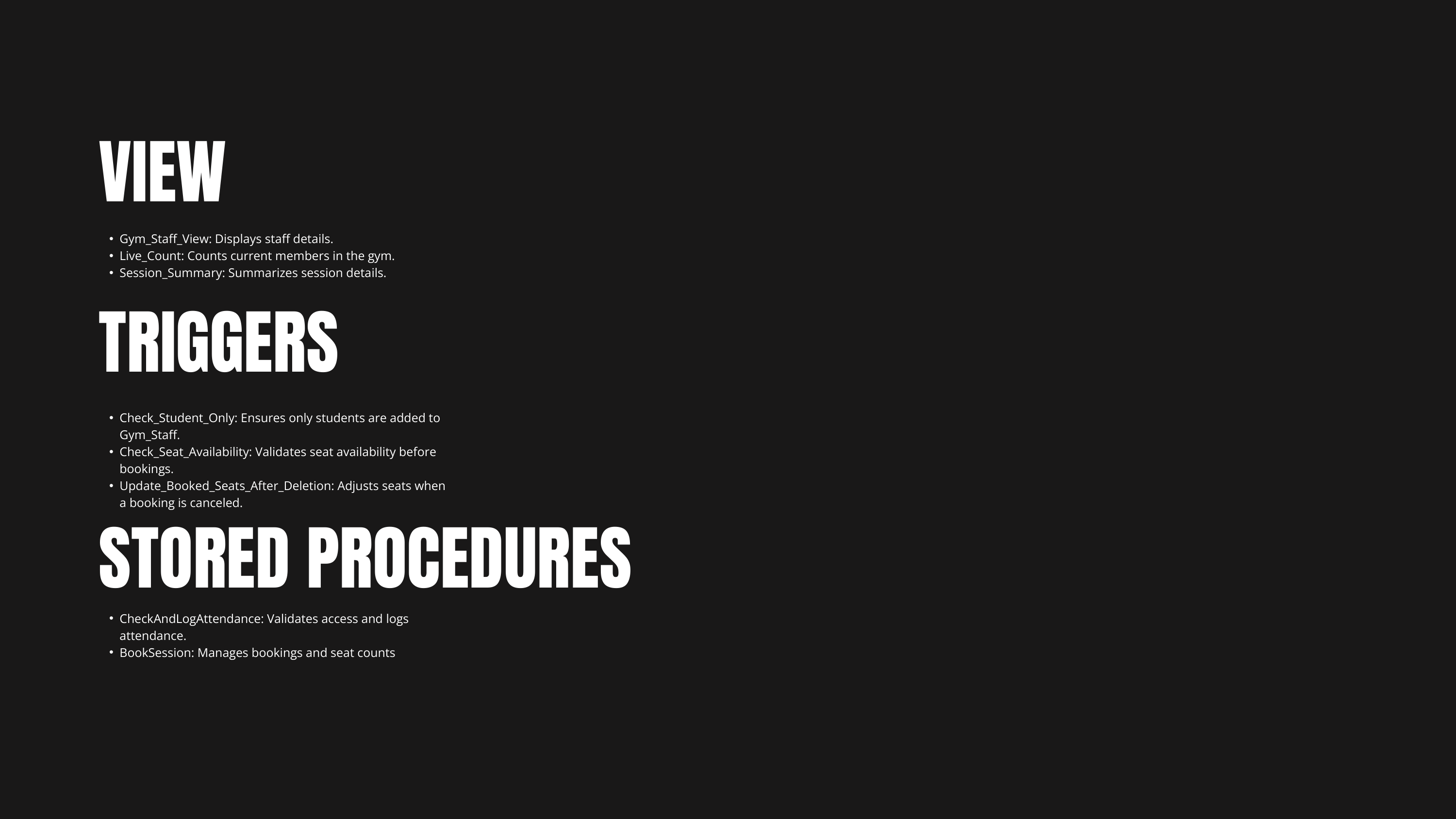

VIEW
Gym_Staff_View: Displays staff details.
Live_Count: Counts current members in the gym.
Session_Summary: Summarizes session details.

TRIGGERS
Check_Student_Only: Ensures only students are added to Gym_Staff.
Check_Seat_Availability: Validates seat availability before bookings.
Update_Booked_Seats_After_Deletion: Adjusts seats when a booking is canceled.

STORED PROCEDURES
CheckAndLogAttendance: Validates access and logs attendance.
BookSession: Manages bookings and seat counts